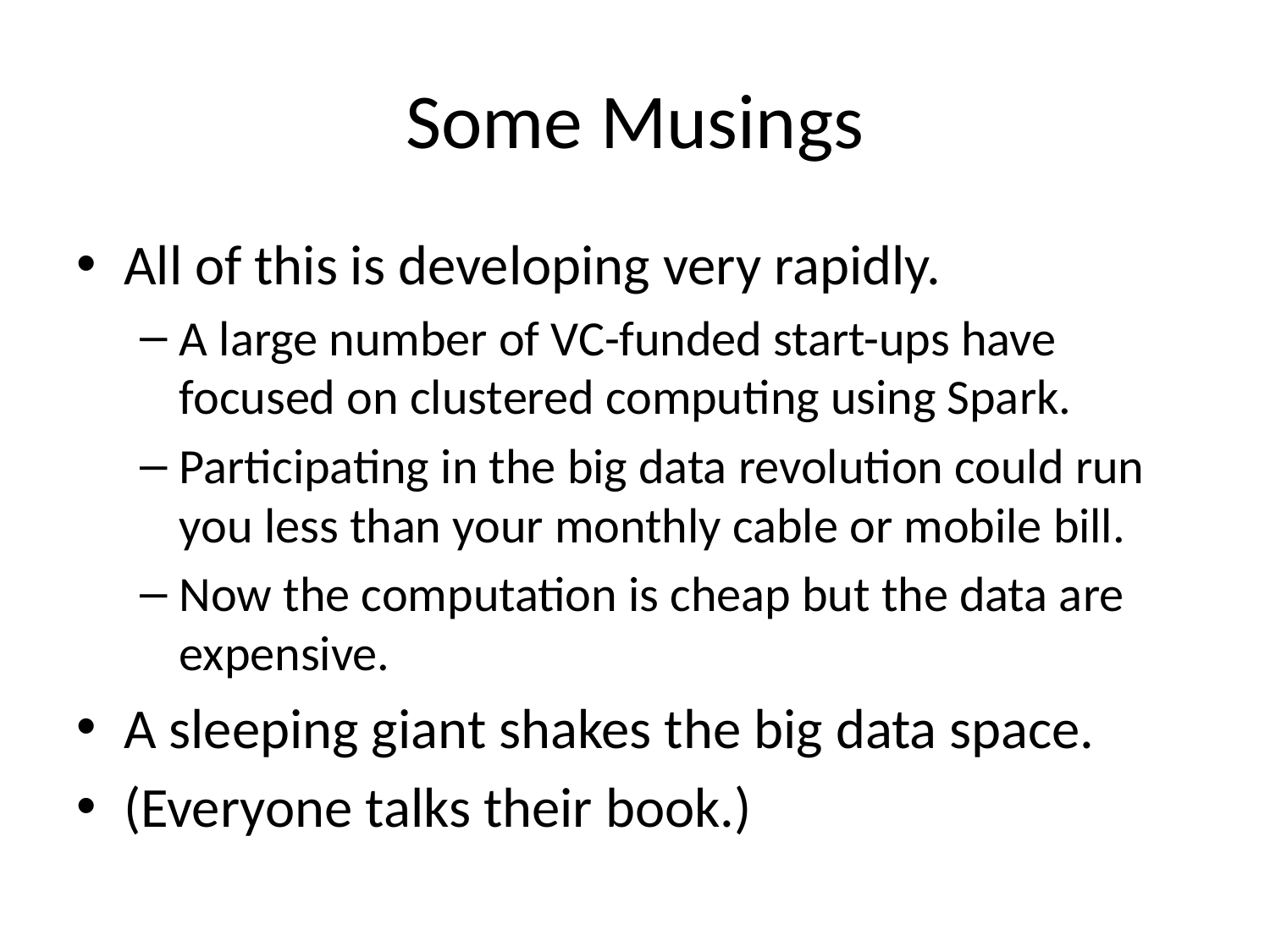

# Some Musings
All of this is developing very rapidly.
A large number of VC-funded start-ups have focused on clustered computing using Spark.
Participating in the big data revolution could run you less than your monthly cable or mobile bill.
Now the computation is cheap but the data are expensive.
A sleeping giant shakes the big data space.
(Everyone talks their book.)